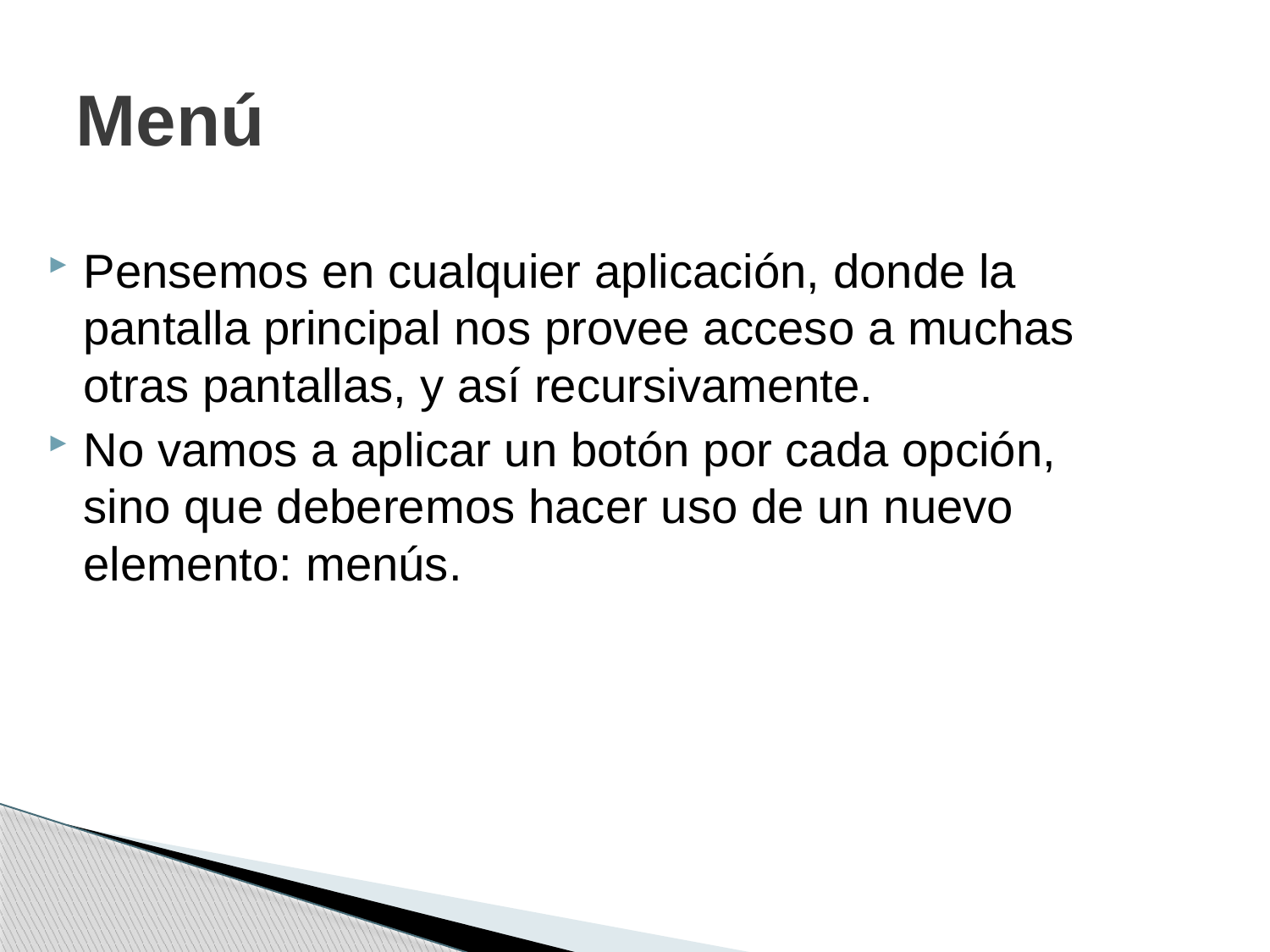

# Menú
Pensemos en cualquier aplicación, donde la pantalla principal nos provee acceso a muchas otras pantallas, y así recursivamente.
No vamos a aplicar un botón por cada opción, sino que deberemos hacer uso de un nuevo elemento: menús.